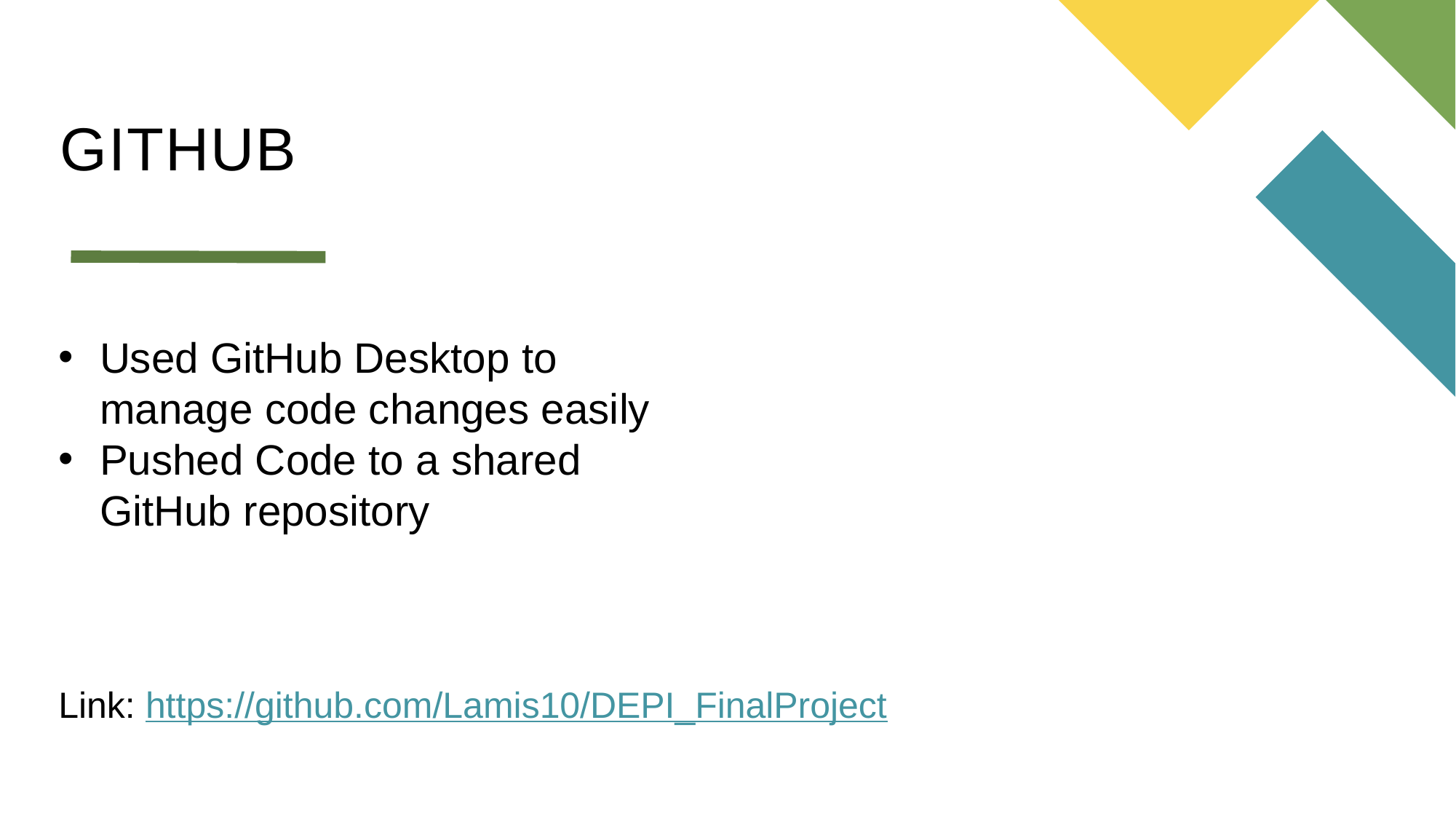

# Github
Used GitHub Desktop to manage code changes easily
Pushed Code to a shared GitHub repository
Link: https://github.com/Lamis10/DEPI_FinalProject